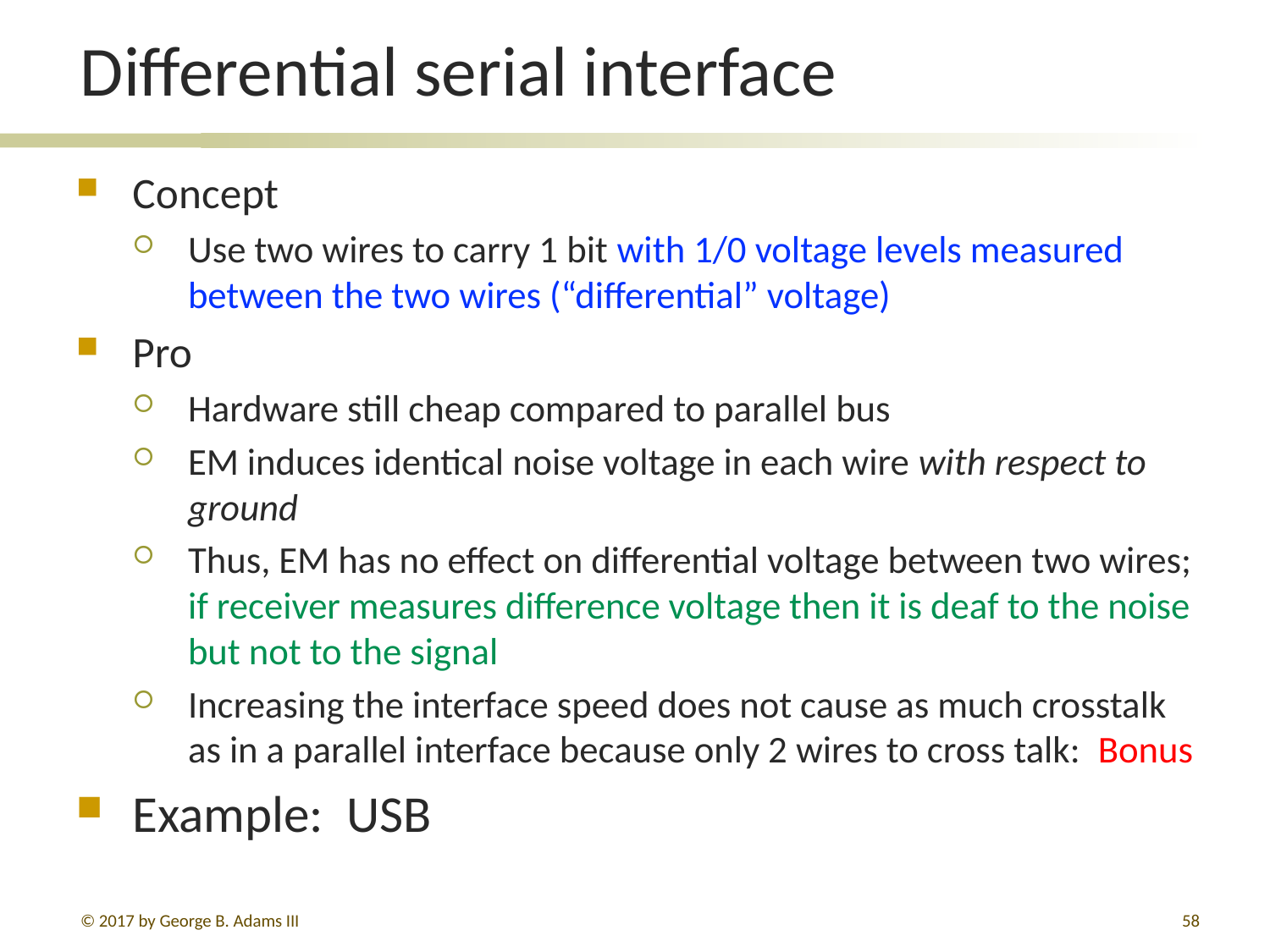

# Differential serial interface
Concept
Use two wires to carry 1 bit with 1/0 voltage levels measured between the two wires (“differential” voltage)
Pro
Hardware still cheap compared to parallel bus
EM induces identical noise voltage in each wire with respect to ground
Thus, EM has no effect on differential voltage between two wires; if receiver measures difference voltage then it is deaf to the noise but not to the signal
Increasing the interface speed does not cause as much crosstalk as in a parallel interface because only 2 wires to cross talk:  Bonus
Example:  USB
© 2017 by George B. Adams III
58